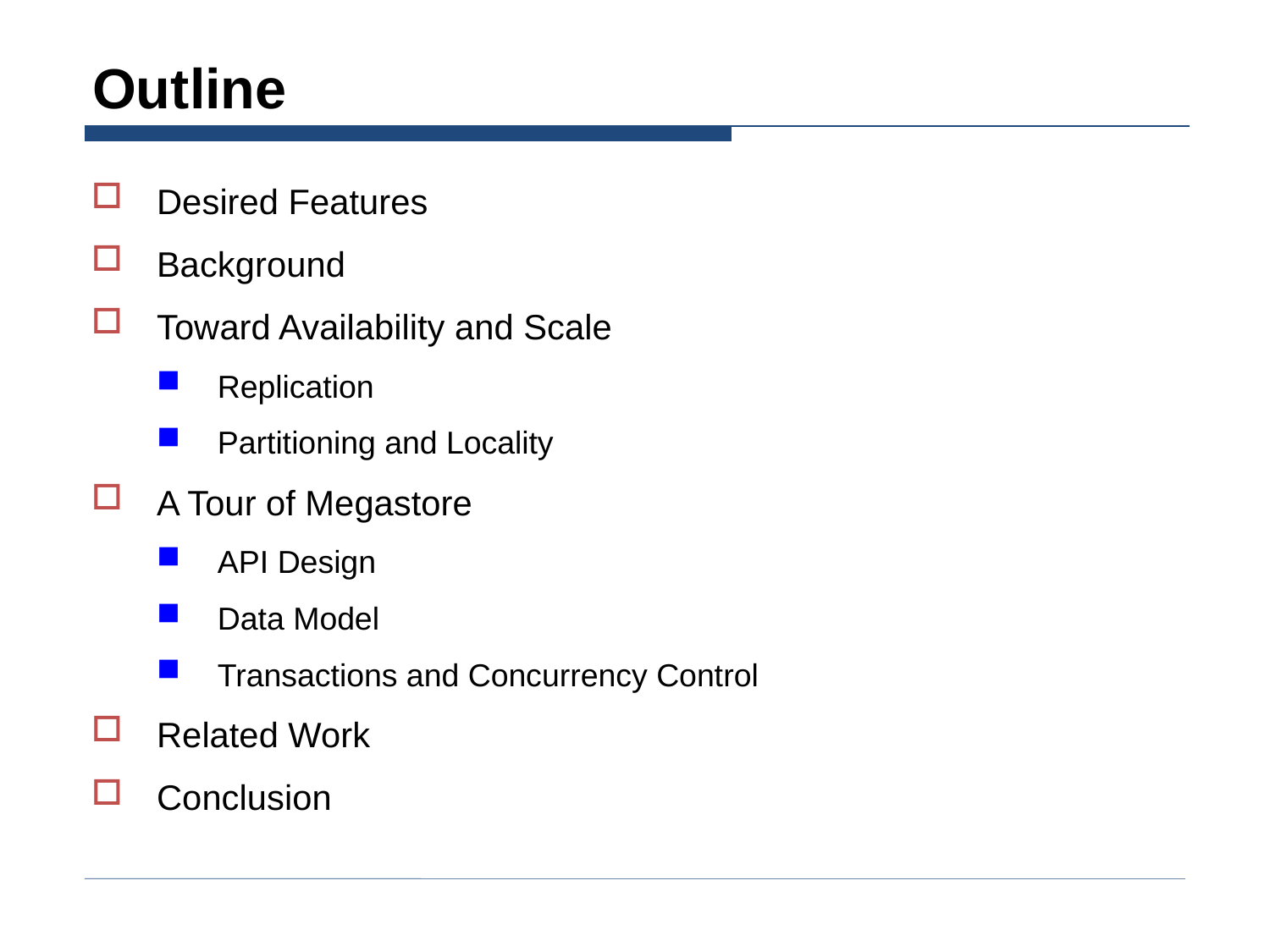

# Outline
Desired Features
Background
Toward Availability and Scale
Replication
Partitioning and Locality
A Tour of Megastore
API Design
Data Model
Transactions and Concurrency Control
Related Work
Conclusion